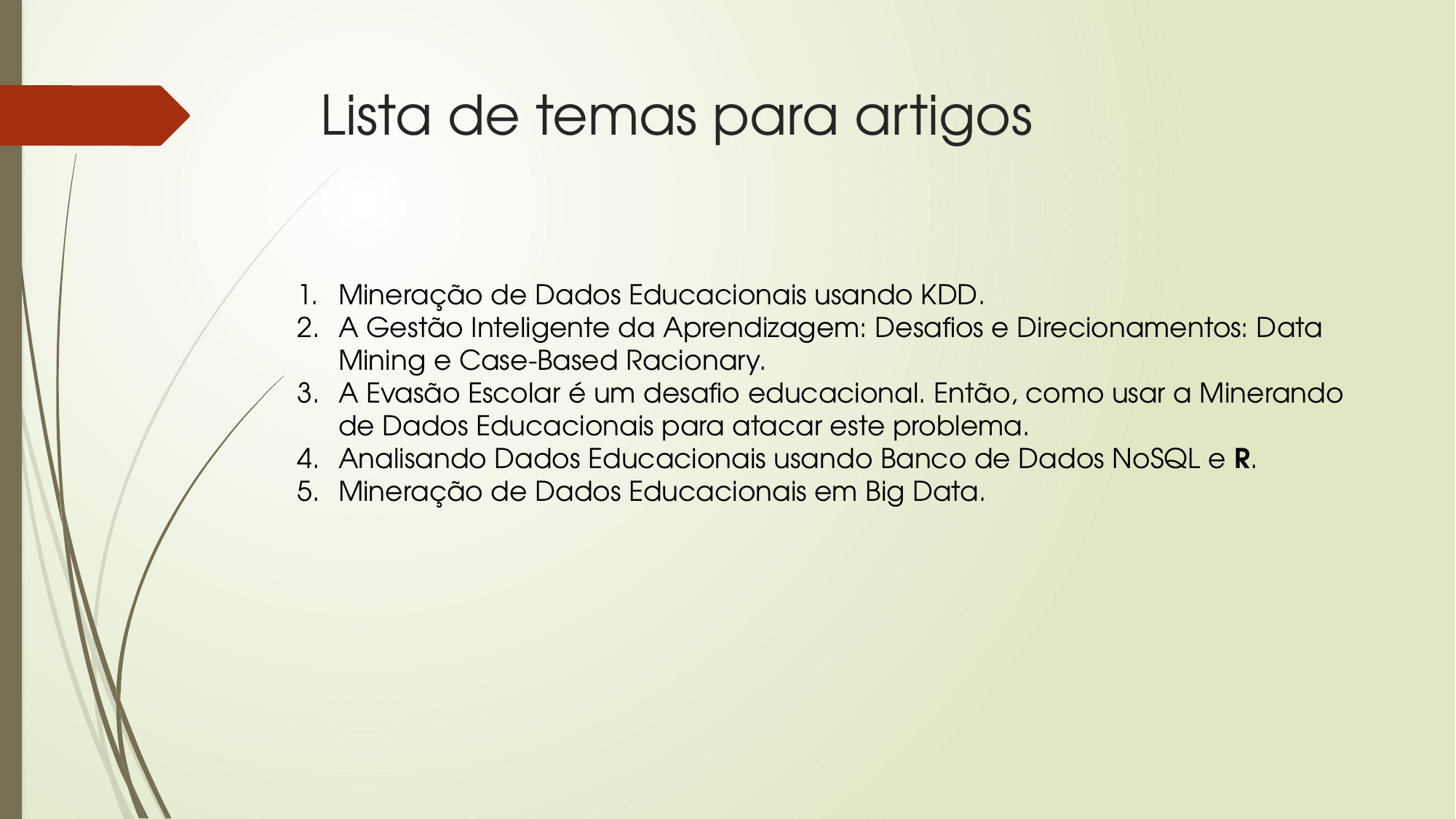

# Lista de temas para artigos
Mineração de Dados Educacionais usando KDD.
A Gestão Inteligente da Aprendizagem: Desafios e Direcionamentos: Data Mining e Case-Based Racionary.
A Evasão Escolar é um desafio educacional. Então, como usar a Minerando de Dados Educacionais para atacar este problema.
Analisando Dados Educacionais usando Banco de Dados NoSQL e R.
Mineração de Dados Educacionais em Big Data.